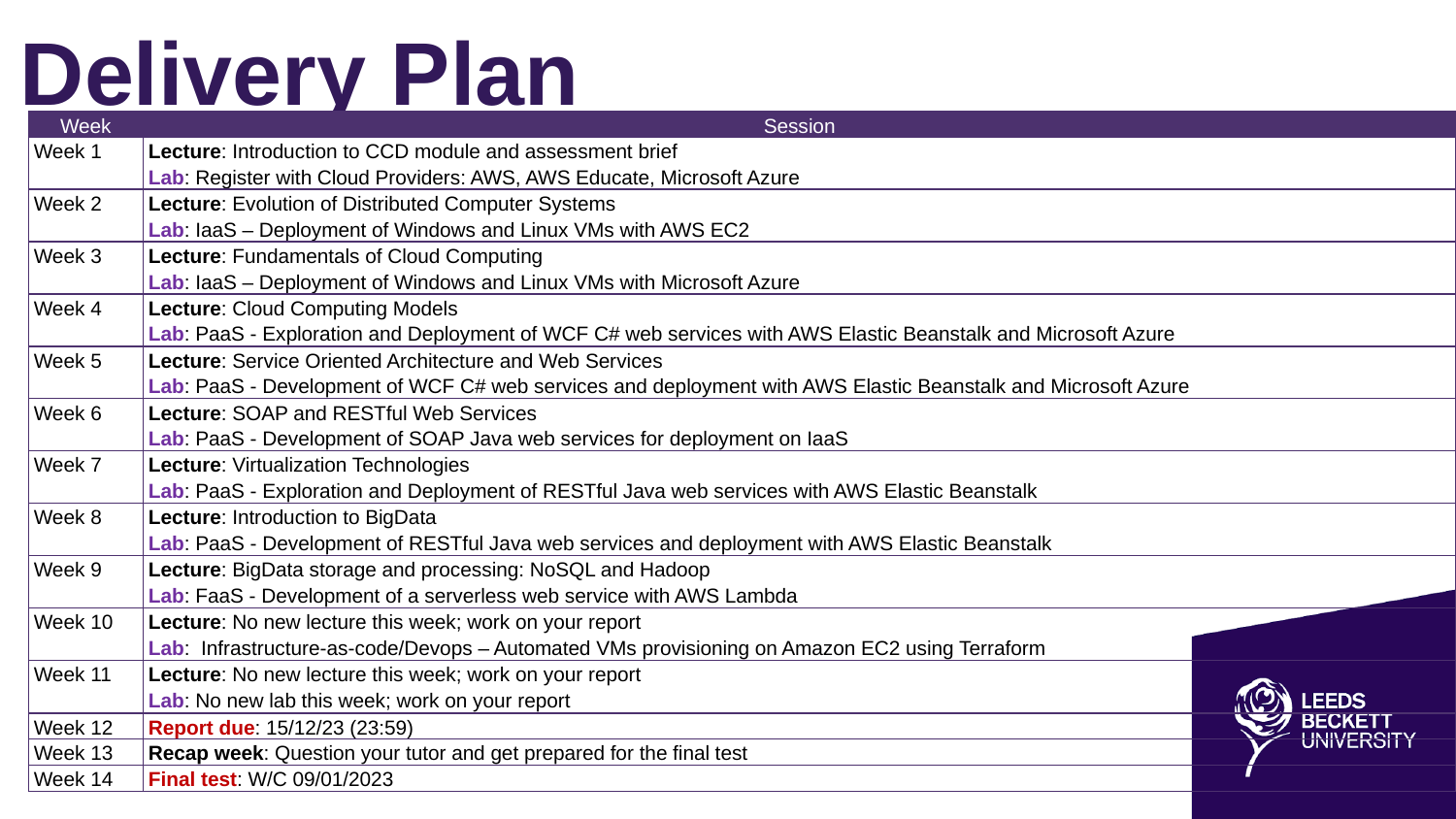

# Delivery Plan
| Week | Session |
| --- | --- |
| Week 1 | Lecture: Introduction to CCD module and assessment brief Lab: Register with Cloud Providers: AWS, AWS Educate, Microsoft Azure |
| Week 2 | Lecture: Evolution of Distributed Computer Systems Lab: IaaS – Deployment of Windows and Linux VMs with AWS EC2 |
| Week 3 | Lecture: Fundamentals of Cloud Computing Lab: IaaS – Deployment of Windows and Linux VMs with Microsoft Azure |
| Week 4 | Lecture: Cloud Computing Models Lab: PaaS - Exploration and Deployment of WCF C# web services with AWS Elastic Beanstalk and Microsoft Azure |
| Week 5 | Lecture: Service Oriented Architecture and Web Services Lab: PaaS - Development of WCF C# web services and deployment with AWS Elastic Beanstalk and Microsoft Azure |
| Week 6 | Lecture: SOAP and RESTful Web Services Lab: PaaS - Development of SOAP Java web services for deployment on IaaS |
| Week 7 | Lecture: Virtualization Technologies Lab: PaaS - Exploration and Deployment of RESTful Java web services with AWS Elastic Beanstalk |
| Week 8 | Lecture: Introduction to BigData Lab: PaaS - Development of RESTful Java web services and deployment with AWS Elastic Beanstalk |
| Week 9 | Lecture: BigData storage and processing: NoSQL and Hadoop Lab: FaaS - Development of a serverless web service with AWS Lambda |
| Week 10 | Lecture: No new lecture this week; work on your report Lab: Infrastructure-as-code/Devops – Automated VMs provisioning on Amazon EC2 using Terraform |
| Week 11 | Lecture: No new lecture this week; work on your report Lab: No new lab this week; work on your report |
| Week 12 | Report due: 15/12/23 (23:59) |
| Week 13 | Recap week: Question your tutor and get prepared for the final test |
| Week 14 | Final test: W/C 09/01/2023 |